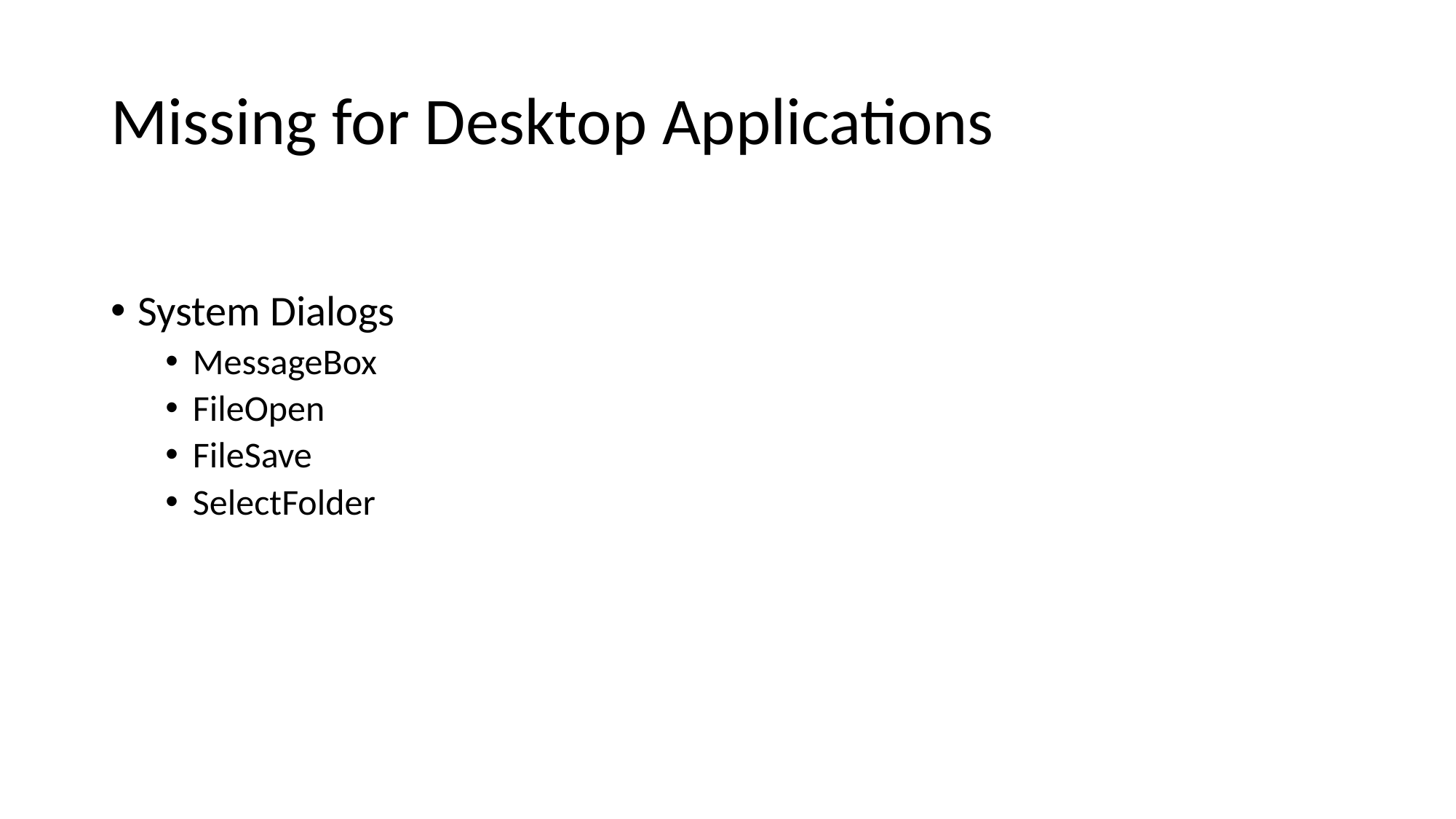

# Missing for Desktop Applications

System Dialogs
MessageBox
FileOpen
FileSave
SelectFolder